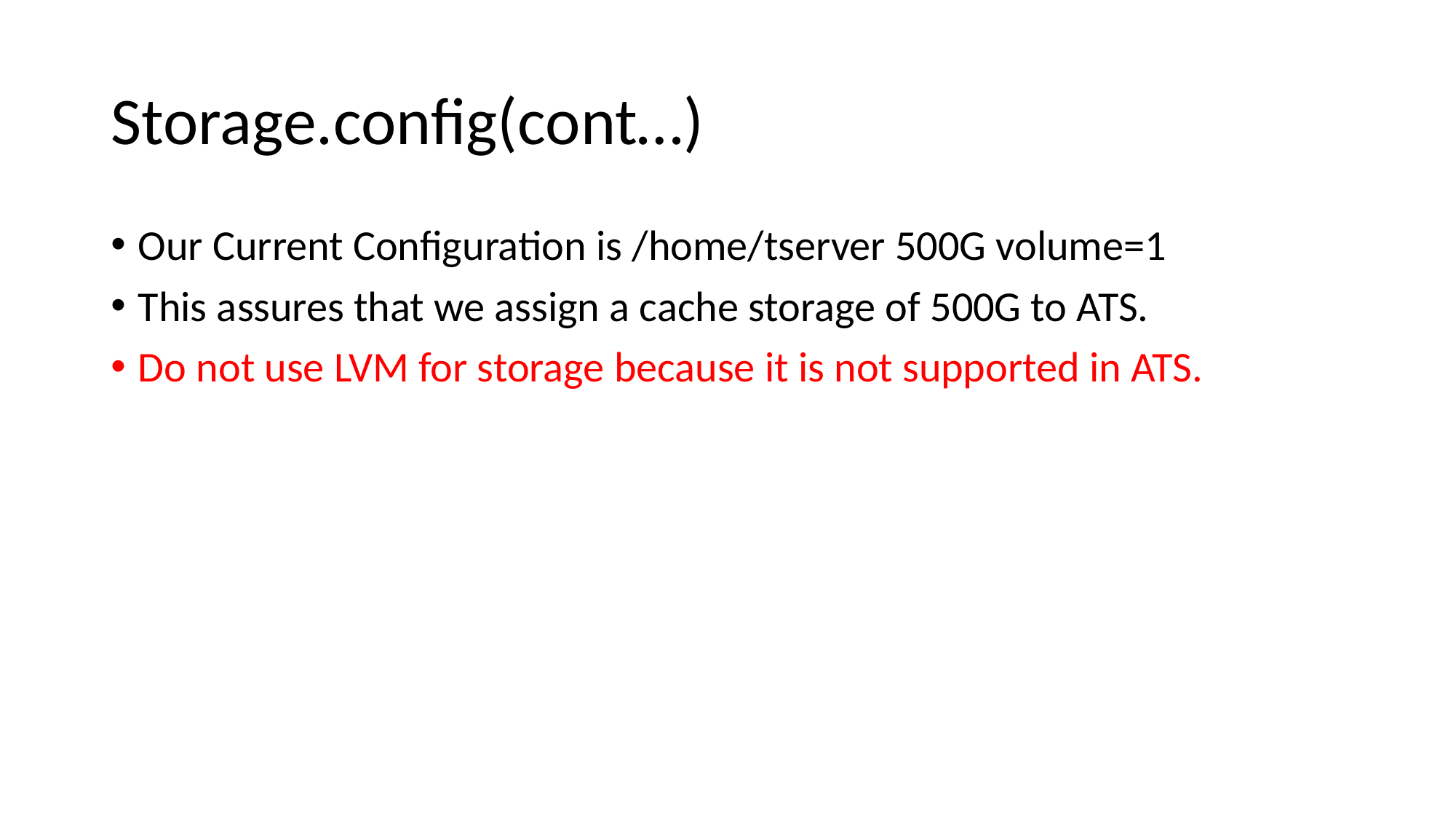

# Storage.config(cont…)
Our Current Configuration is /home/tserver 500G volume=1
This assures that we assign a cache storage of 500G to ATS.
Do not use LVM for storage because it is not supported in ATS.